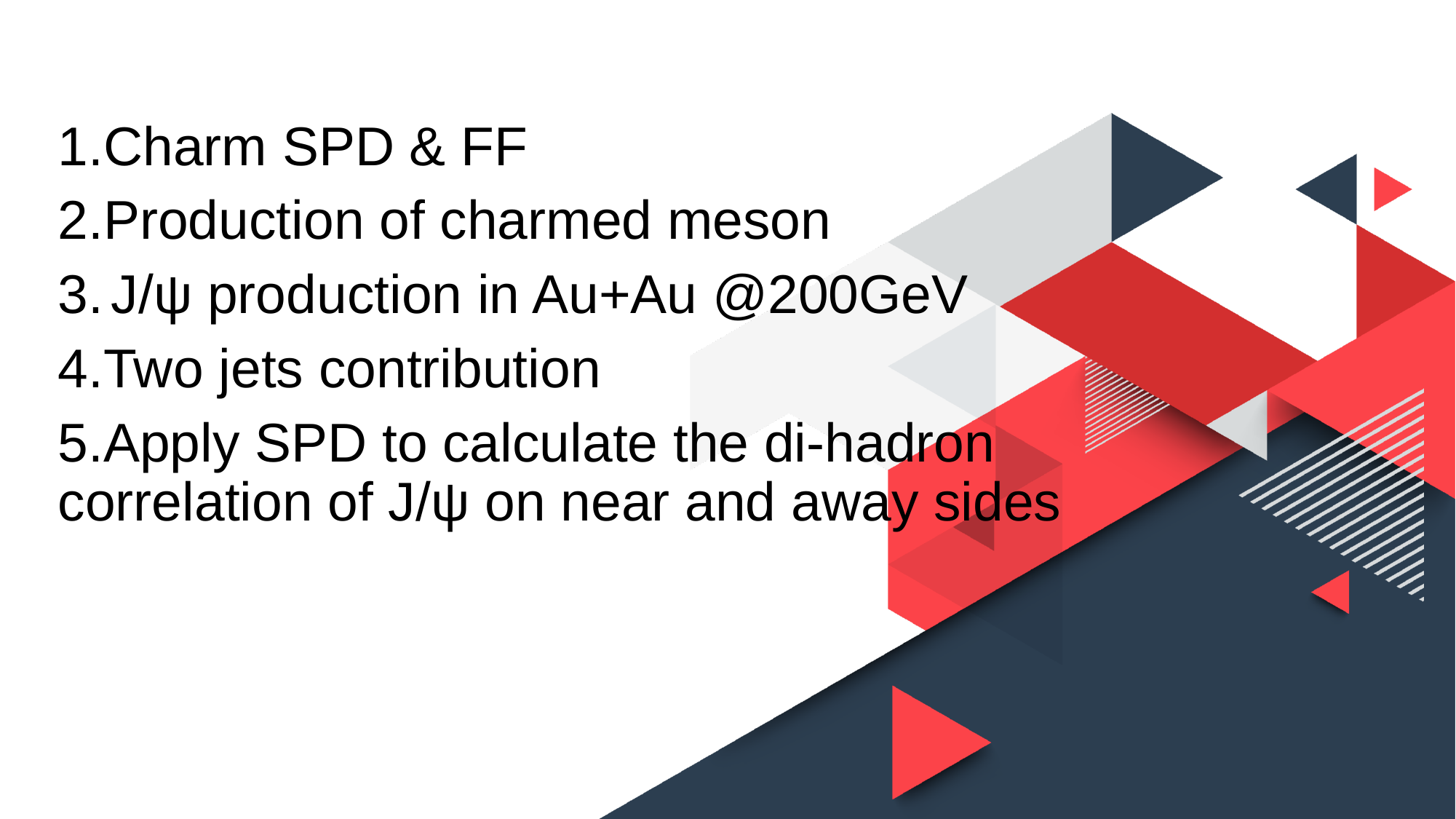

1.Charm SPD & FF
2.Production of charmed meson
3. J/ψ production in Au+Au @200GeV
4.Two jets contribution
5.Apply SPD to calculate the di-hadron correlation of J/ψ on near and away sides